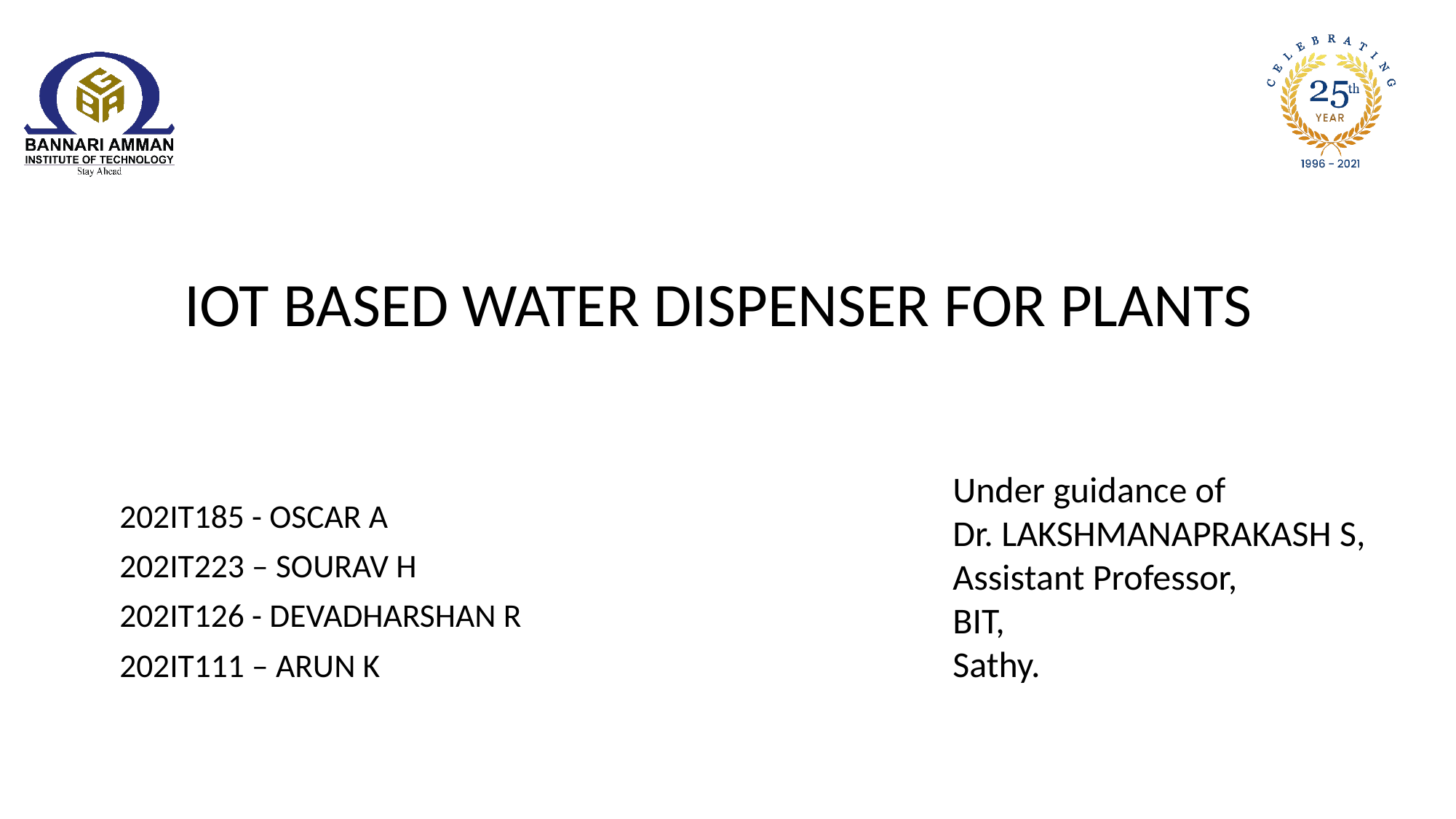

# IOT BASED WATER DISPENSER FOR PLANTS
Under guidance of
Dr. LAKSHMANAPRAKASH S,
Assistant Professor,
BIT,
Sathy.

202IT185 - OSCAR A
202IT223 – SOURAV H
202IT126 - DEVADHARSHAN R
202IT111 – ARUN K